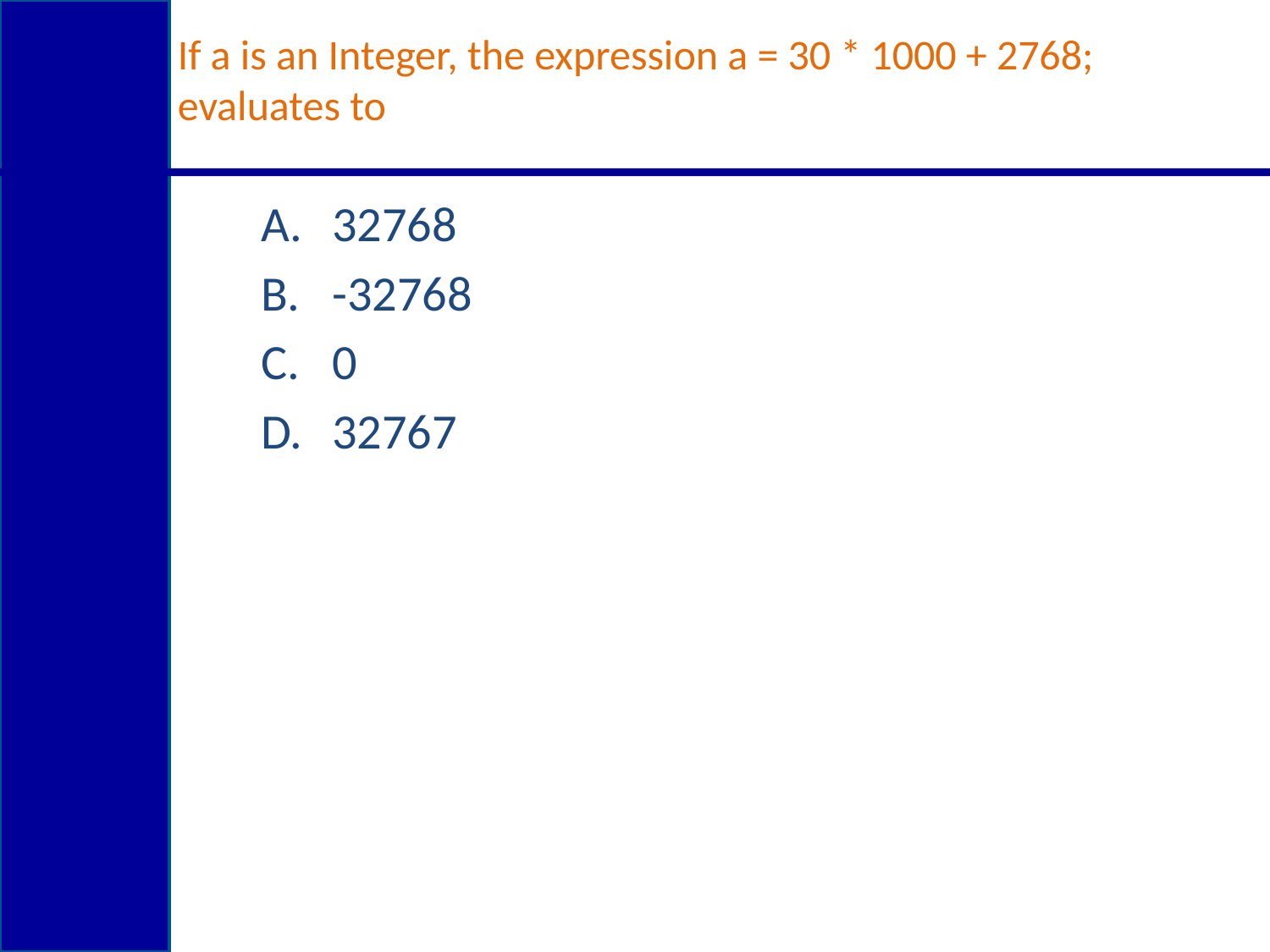

# If a is an Integer, the expression a = 30 * 1000 + 2768; evaluates to
32768
-32768
0
32767